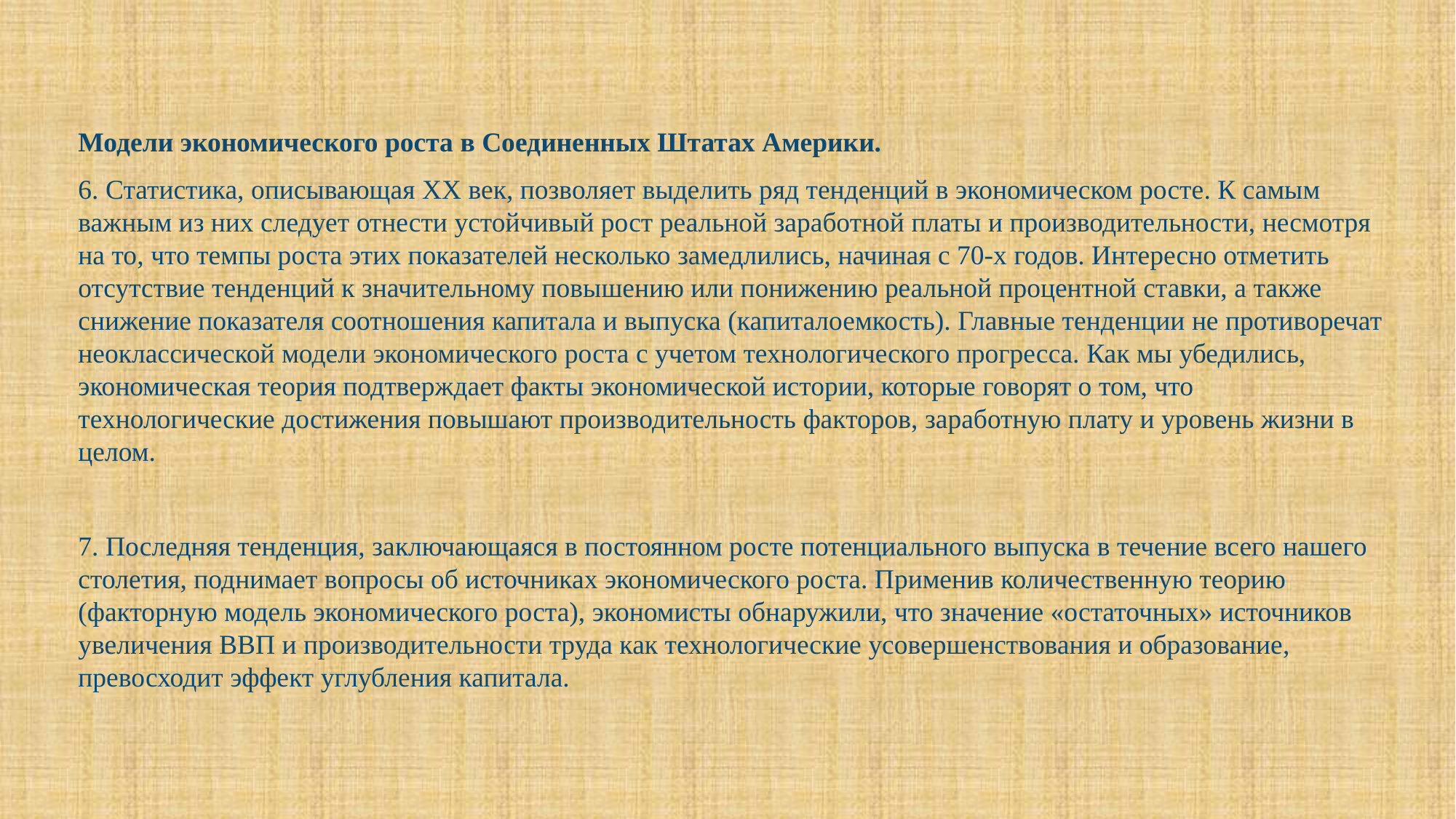

Модели экономического роста в Соединенных Штатах Америки.
6. Статистика, описывающая ХХ век, позволяет выделить ряд тенденций в экономическом росте. К самым важным из них следует отнести устойчивый рост реальной заработной платы и производительности, несмотря на то, что темпы роста этих показателей несколько замедлились, начиная с 70-х годов. Интересно отметить отсутствие тенденций к значительному повышению или понижению реальной процентной ставки, а также снижение показателя соотношения капитала и выпуска (капиталоемкость). Главные тенденции не противоречат неоклассической модели экономического роста с учетом технологического прогресса. Как мы убедились, экономическая теория подтверждает факты экономической истории, которые говорят о том, что технологические достижения повышают производительность факторов, заработную плату и уровень жизни в целом.

7. Последняя тенденция, заключающаяся в постоянном росте потенциального выпуска в течение всего нашего столетия, поднимает вопросы об источниках экономического роста. Применив количественную теорию (факторную модель экономического роста), экономисты обнаружили, что значение «остаточных» источников увеличения ВВП и производительности труда как технологические усовершенствования и образование, превосходит эффект углубления капитала.